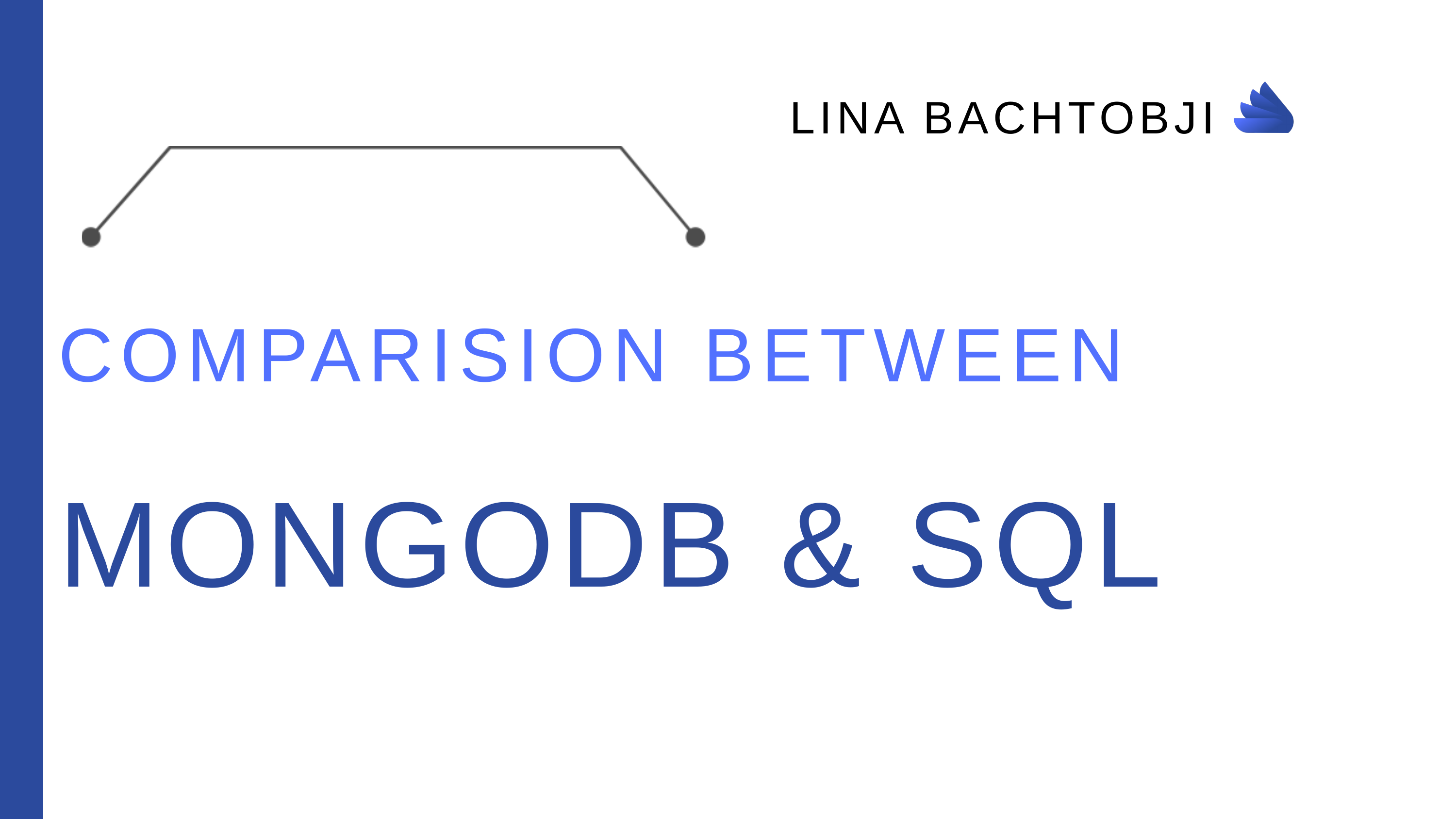

LINA BACHTOBJI

COMPARISION BETWEEN
MONGODB & SQL